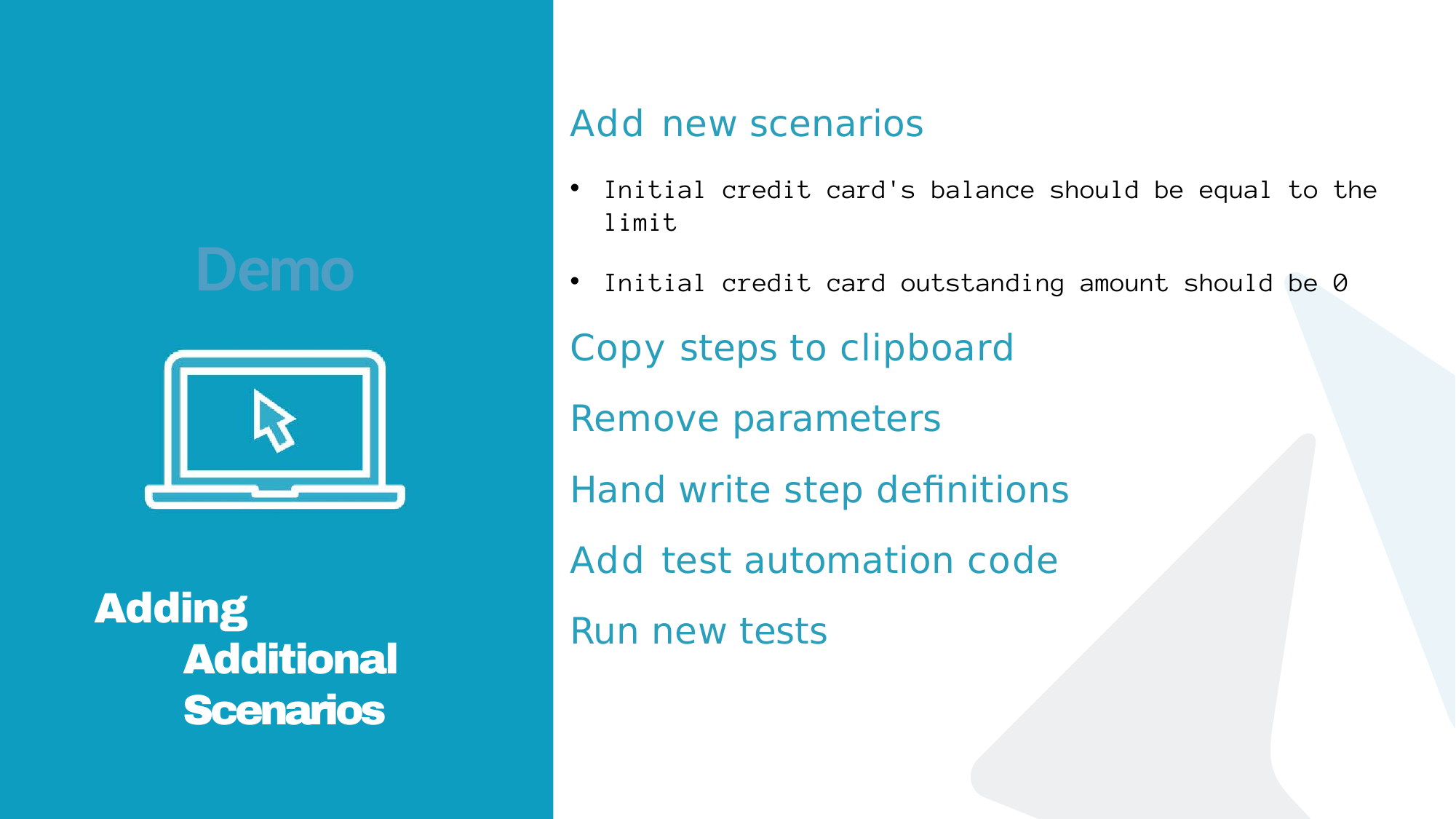

Add new scenarios
Initial credit card's balance should be equal to the limit
Initial credit card outstanding amount should be 0
Copy steps to clipboard
Remove parameters
Hand write step definitions  Add test automation code
Run new tests
# Demo
Adding Additional  Scenarios